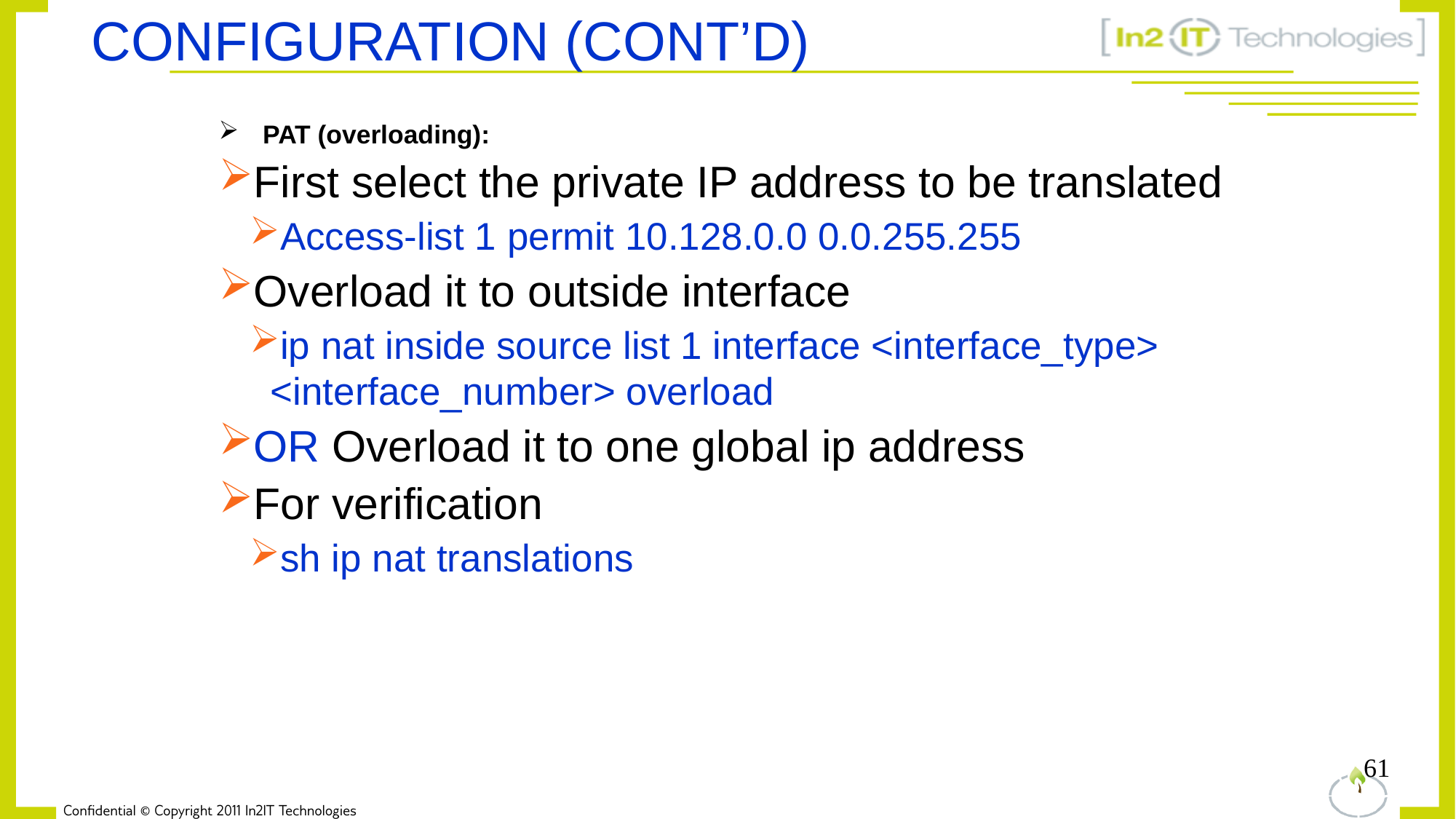

# Configuration (Cont’d)
PAT (overloading):
First select the private IP address to be translated
Access-list 1 permit 10.128.0.0 0.0.255.255
Overload it to outside interface
ip nat inside source list 1 interface <interface_type> <interface_number> overload
OR Overload it to one global ip address
For verification
sh ip nat translations
61